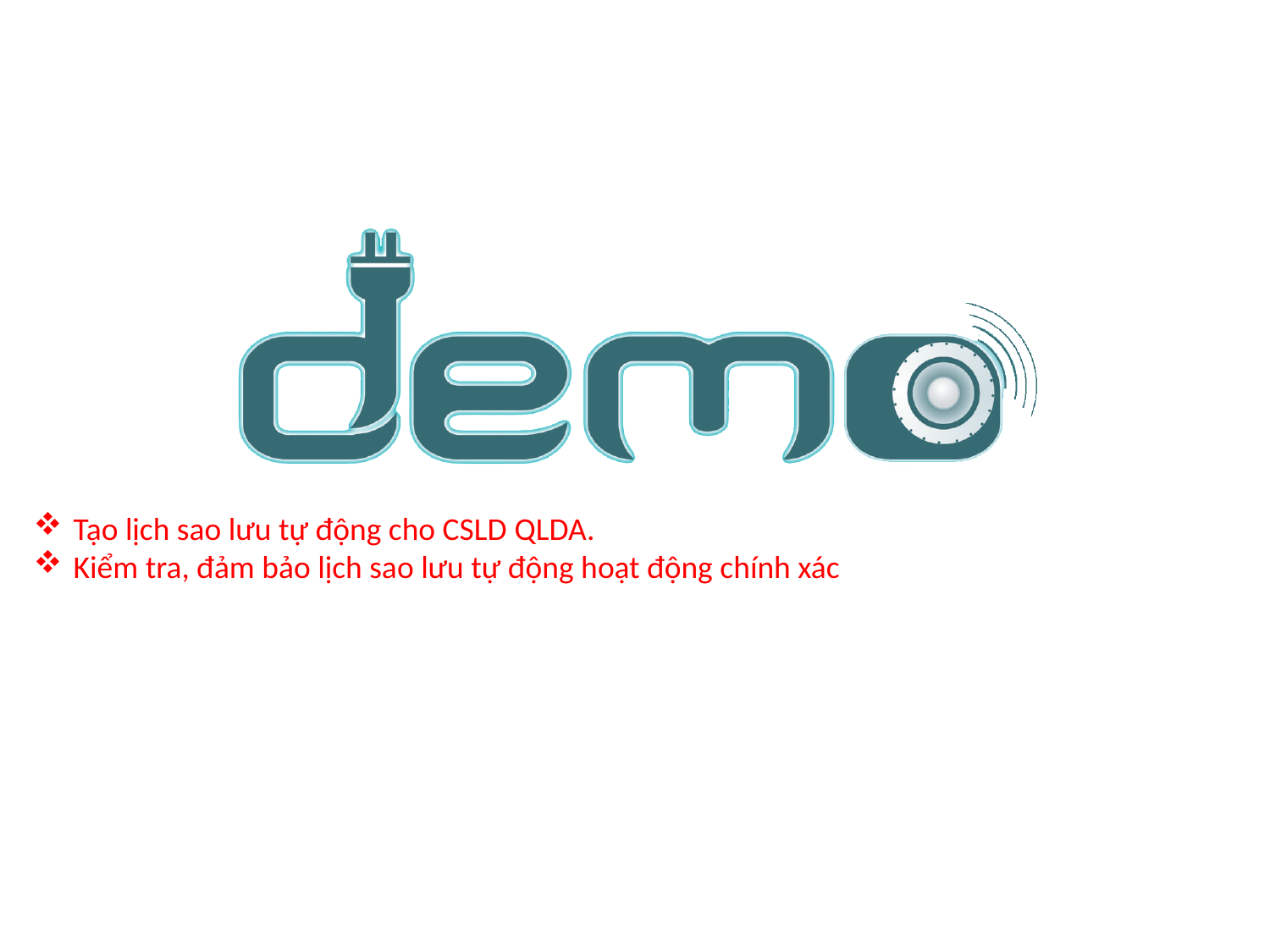

#
Tạo lịch sao lưu tự động cho CSLD QLDA.
Kiểm tra, đảm bảo lịch sao lưu tự động hoạt động chính xác